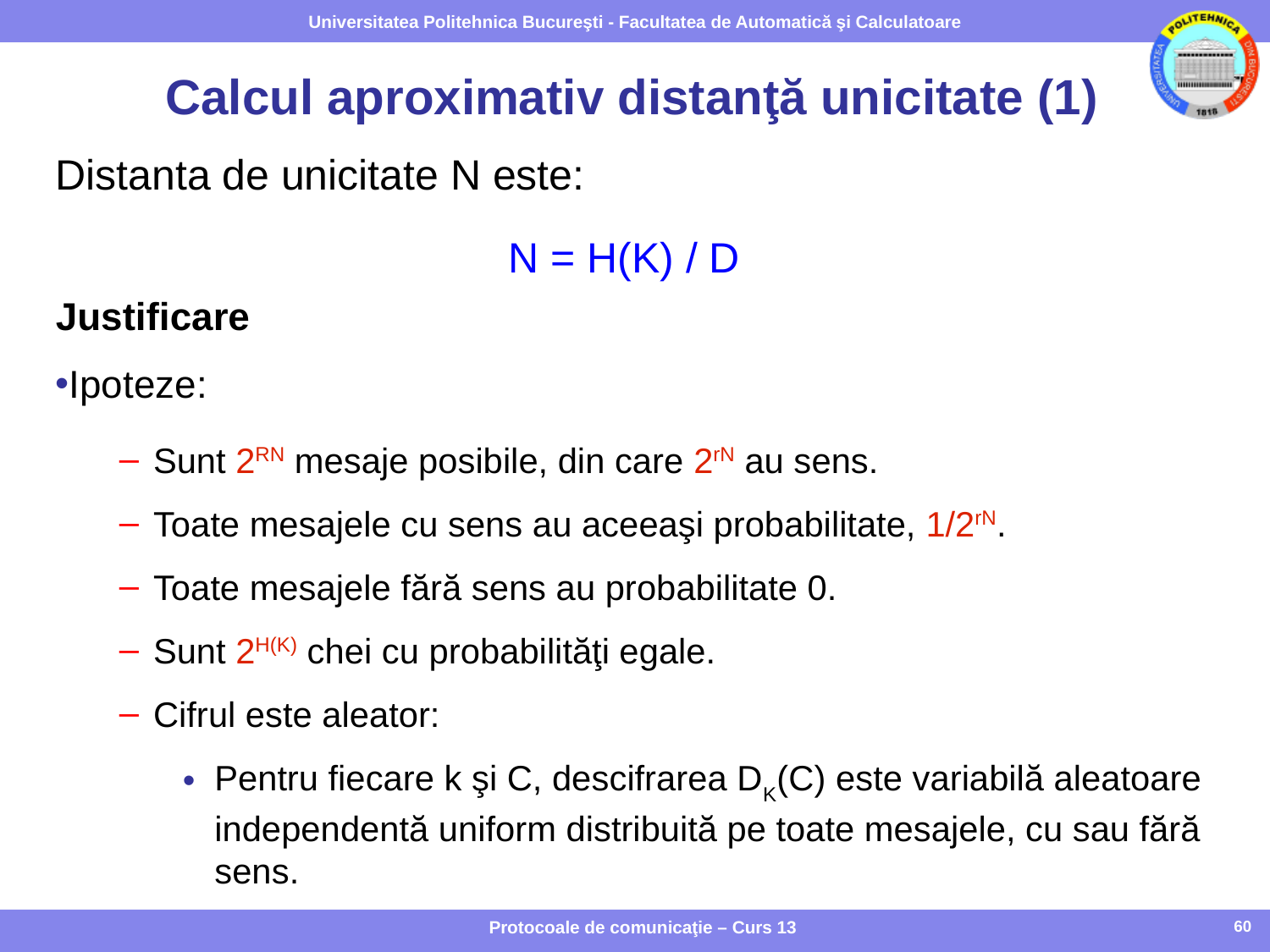

# Calcul aproximativ distanţă unicitate (1)
Distanta de unicitate N este:
N = H(K) / D
Justificare
Ipoteze:
Sunt 2RN mesaje posibile, din care 2rN au sens.
Toate mesajele cu sens au aceeaşi probabilitate, 1/2rN.
Toate mesajele fără sens au probabilitate 0.
Sunt 2H(K) chei cu probabilităţi egale.
Cifrul este aleator:
Pentru fiecare k şi C, descifrarea DK(C) este variabilă aleatoare independentă uniform distribuită pe toate mesajele, cu sau fără sens.
Protocoale de comunicaţie – Curs 13
60